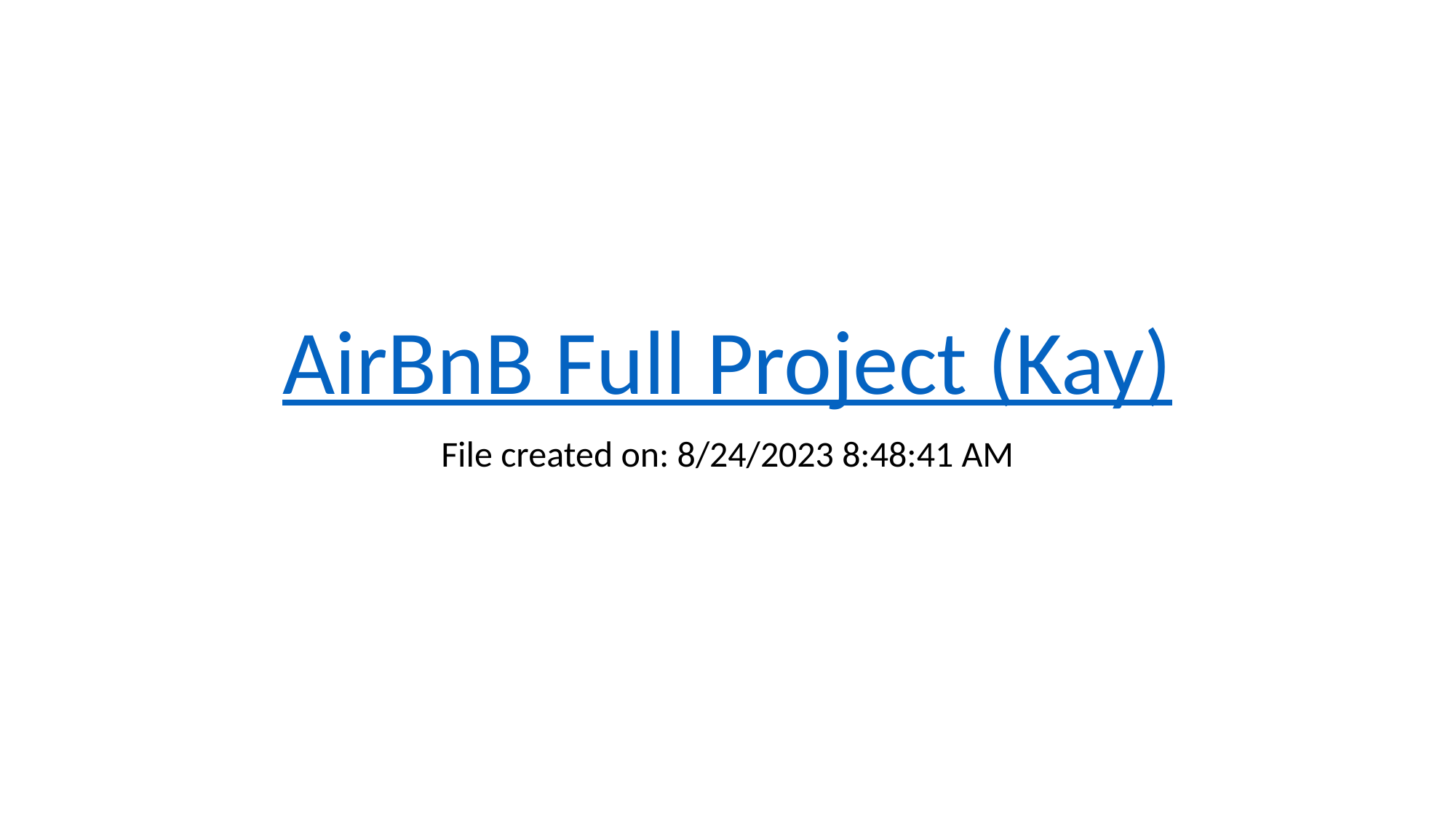

# AirBnB Full Project (Kay)
File created on: 8/24/2023 8:48:41 AM